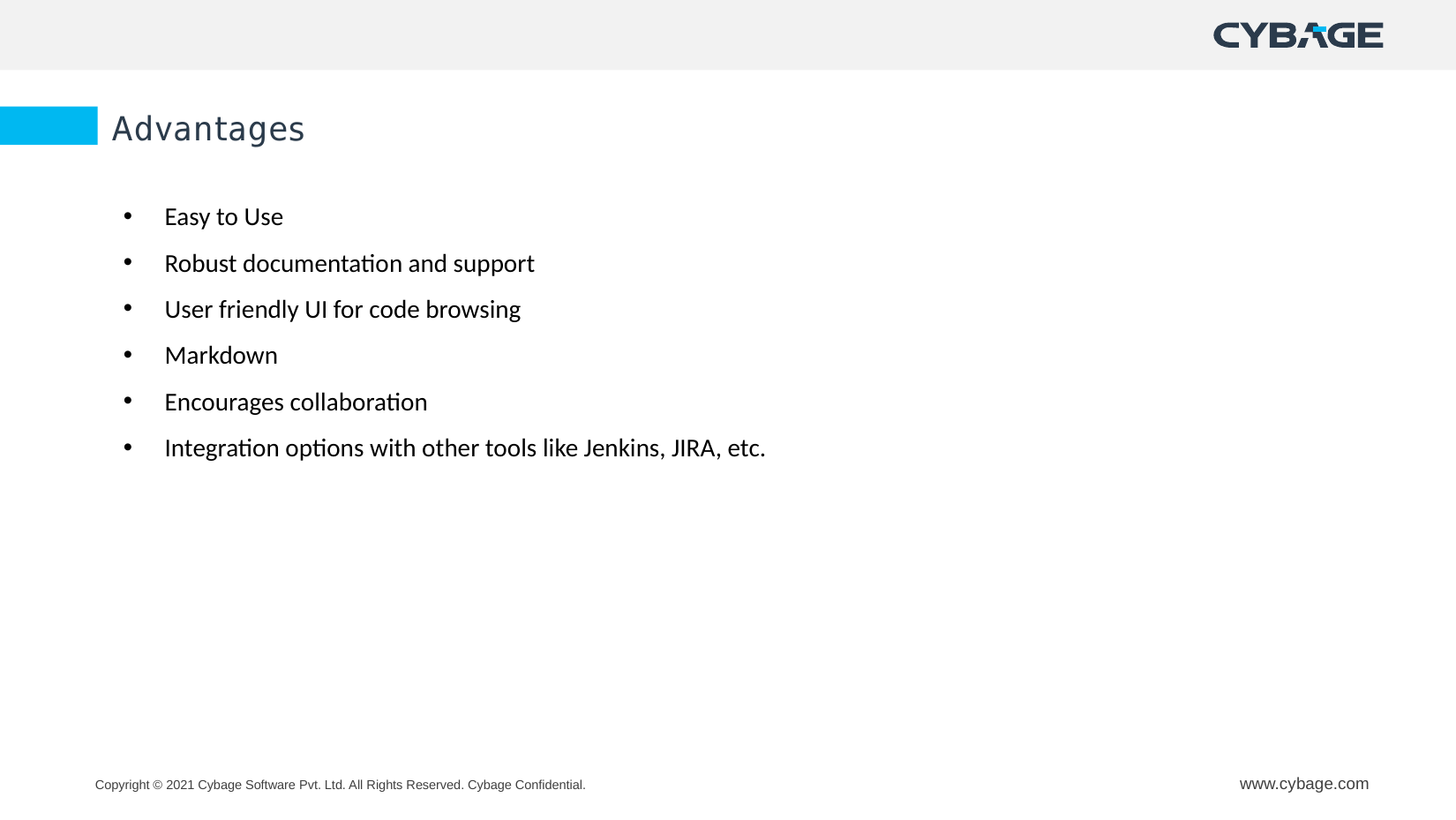

Advantages

Easy to Use
Robust documentation and support
User friendly UI for code browsing
Markdown
Encourages collaboration
Integration options with other tools like Jenkins, JIRA, etc.